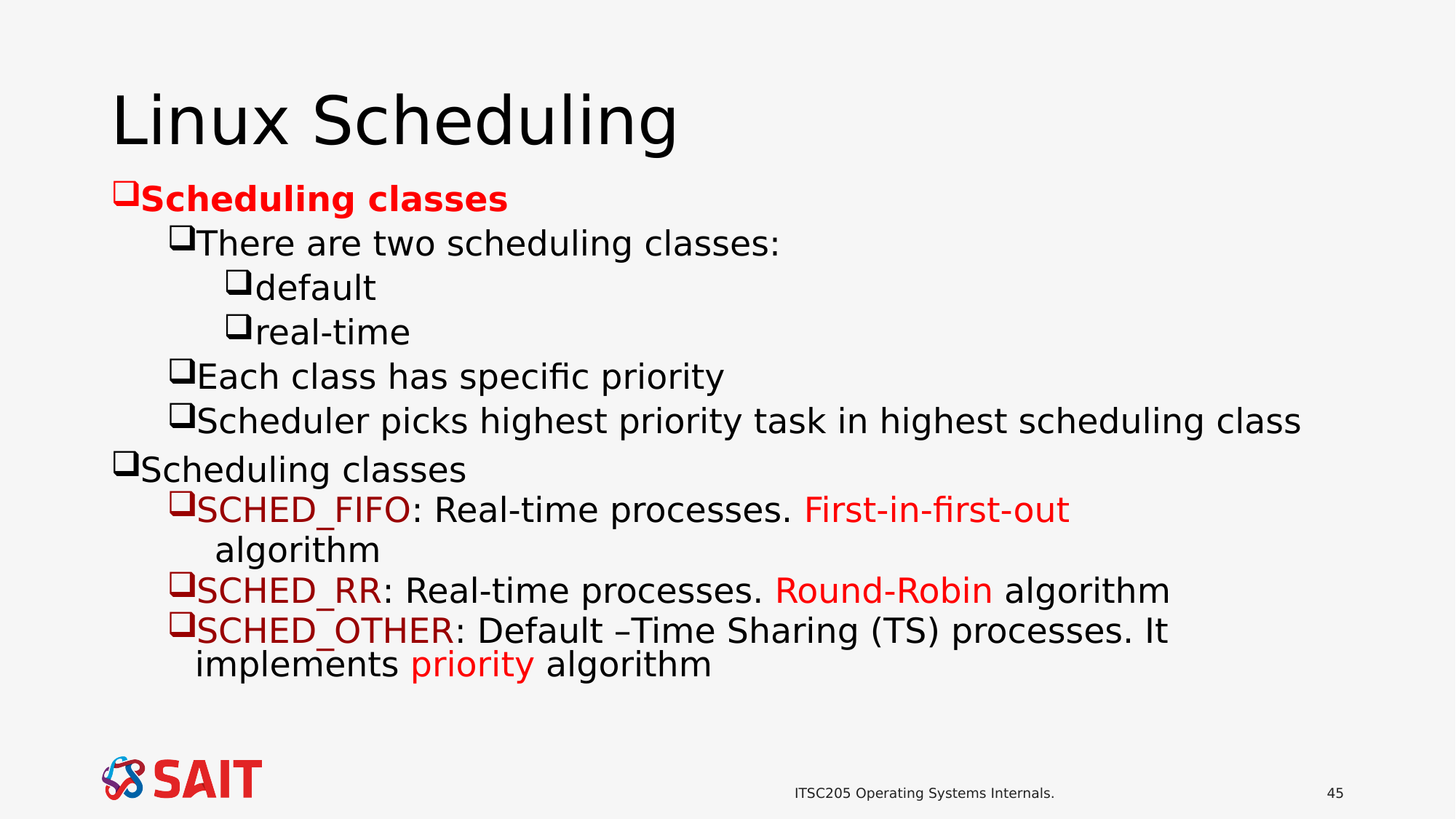

# Linux Scheduling
Scheduling classes
There are two scheduling classes:
default
real-time
Each class has specific priority
Scheduler picks highest priority task in highest scheduling class
Scheduling classes
SCHED_FIFO: Real-time processes. First-in-first-out
    algorithm
SCHED_RR: Real-time processes. Round-Robin algorithm
SCHED_OTHER: Default –Time Sharing (TS) processes. It implements priority algorithm

ITSC205 Operating Systems Internals.
45